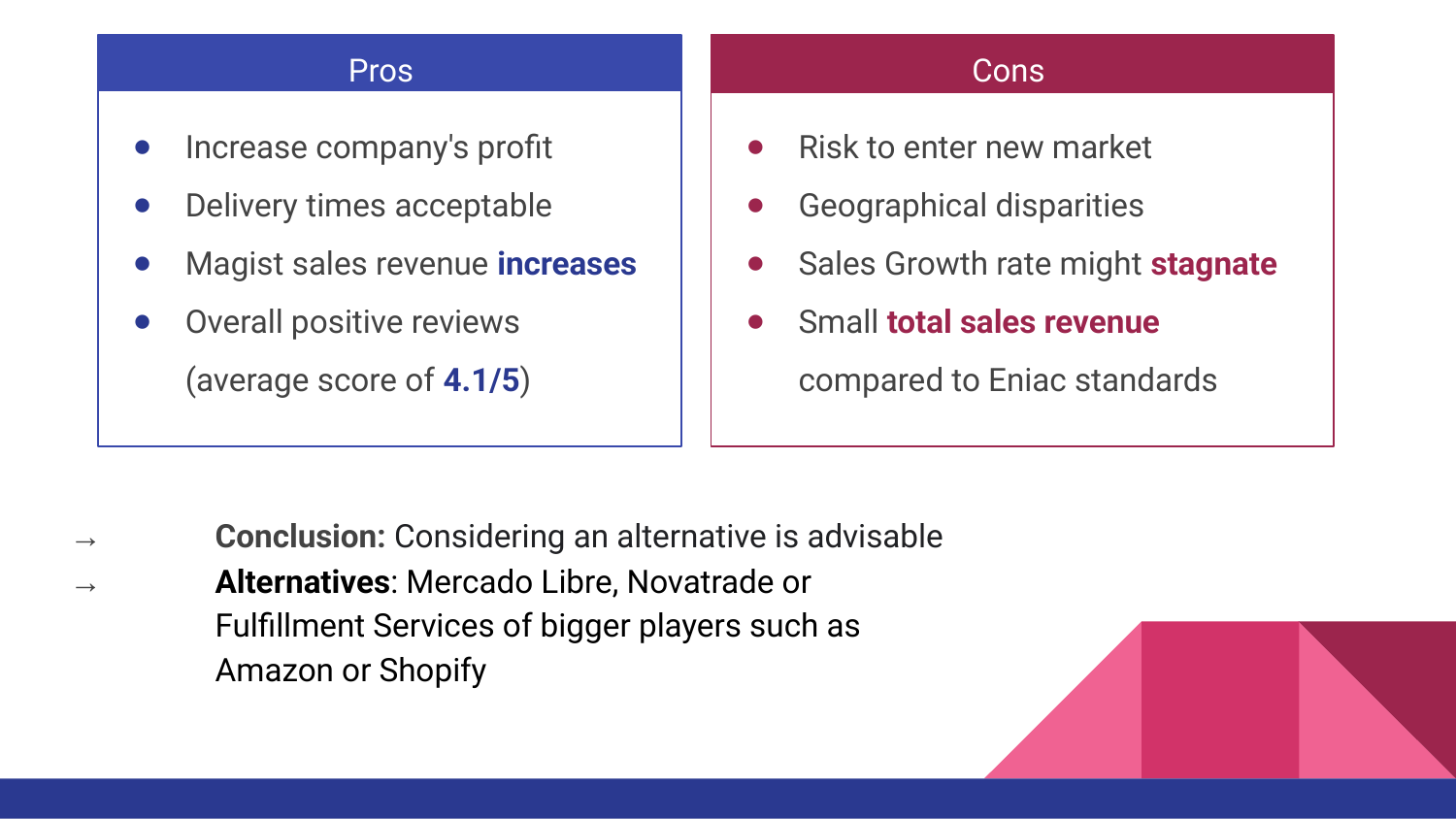

Pros
Cons

Increase company's profit
Delivery times acceptable
Magist sales revenue increases
Overall positive reviews (average score of 4.1/5)
Risk to enter new market
Geographical disparities
Sales Growth rate might stagnate
Small total sales revenue compared to Eniac standards
→   	Conclusion: Considering an alternative is advisable
→   	Alternatives: Mercado Libre, Novatrade or
	Fulfillment Services of bigger players such as
	Amazon or Shopify